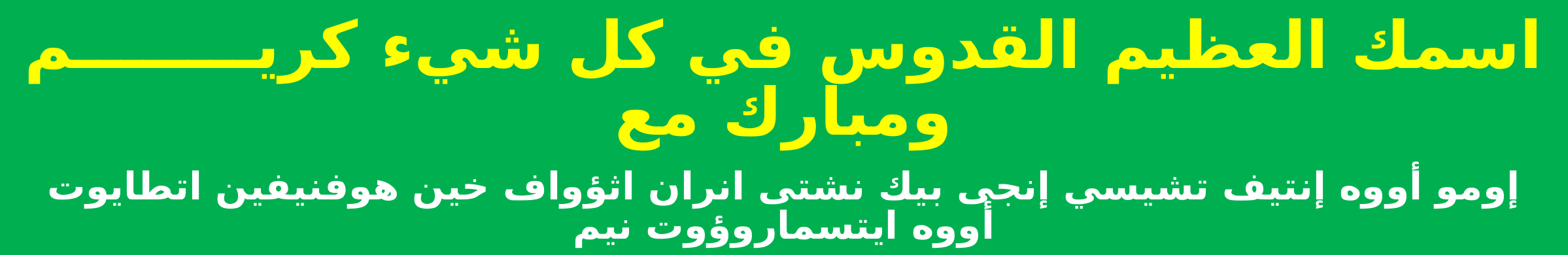

اسمك العظيم القدوس في كل شيء كريــــــــم ومبارك مع
إومو أووه إنتيف تشيسي إنجى بيك نشتى انران اثؤواف خين هوفنيفين اتطايوت أووه ايتسماروؤوت نيم